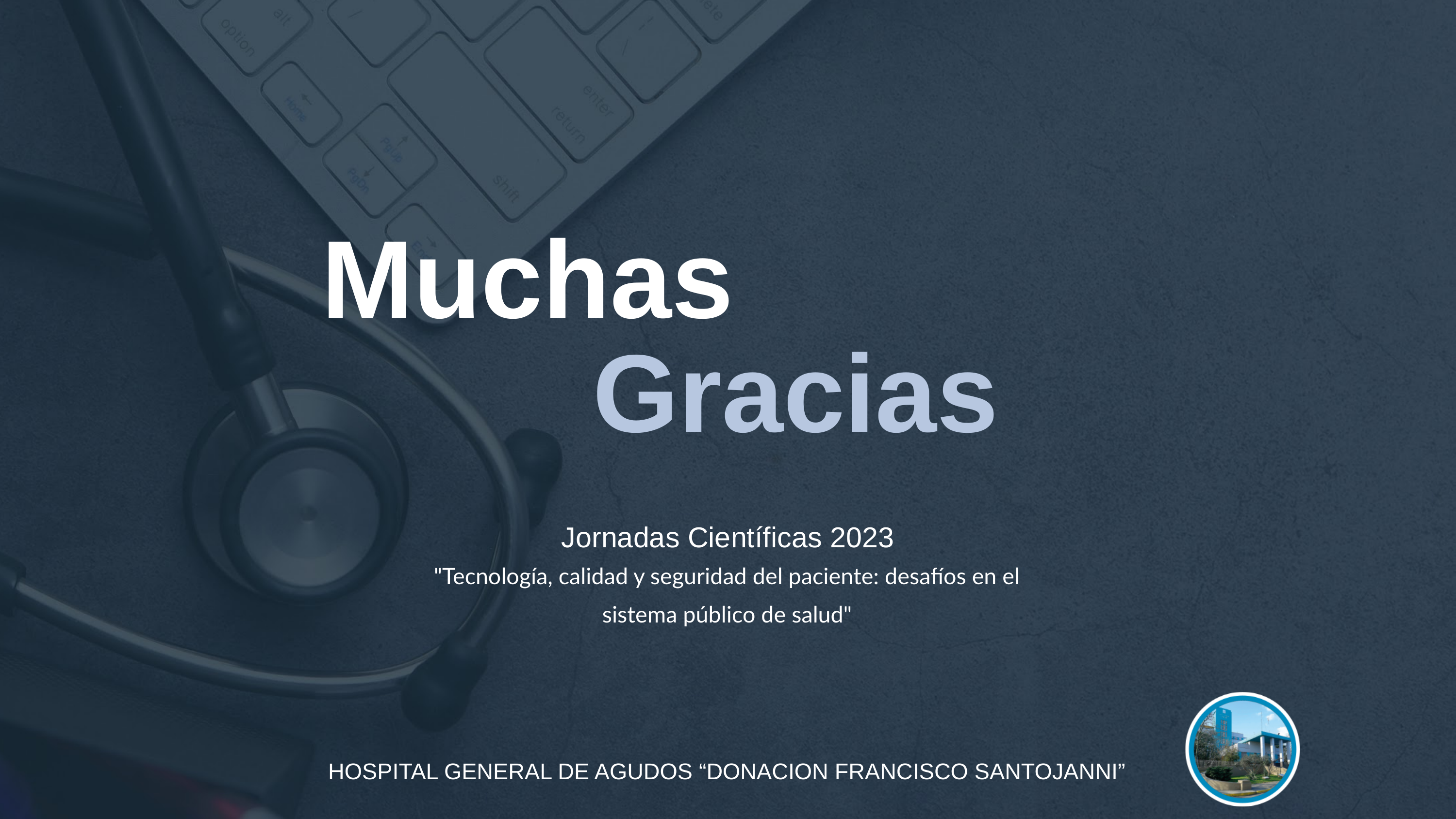

Muchas
Gracias
Jornadas Científicas 2023
"Tecnología, calidad y seguridad del paciente: desafíos en el sistema público de salud"

HOSPITAL GENERAL DE AGUDOS “DONACION FRANCISCO SANTOJANNI”